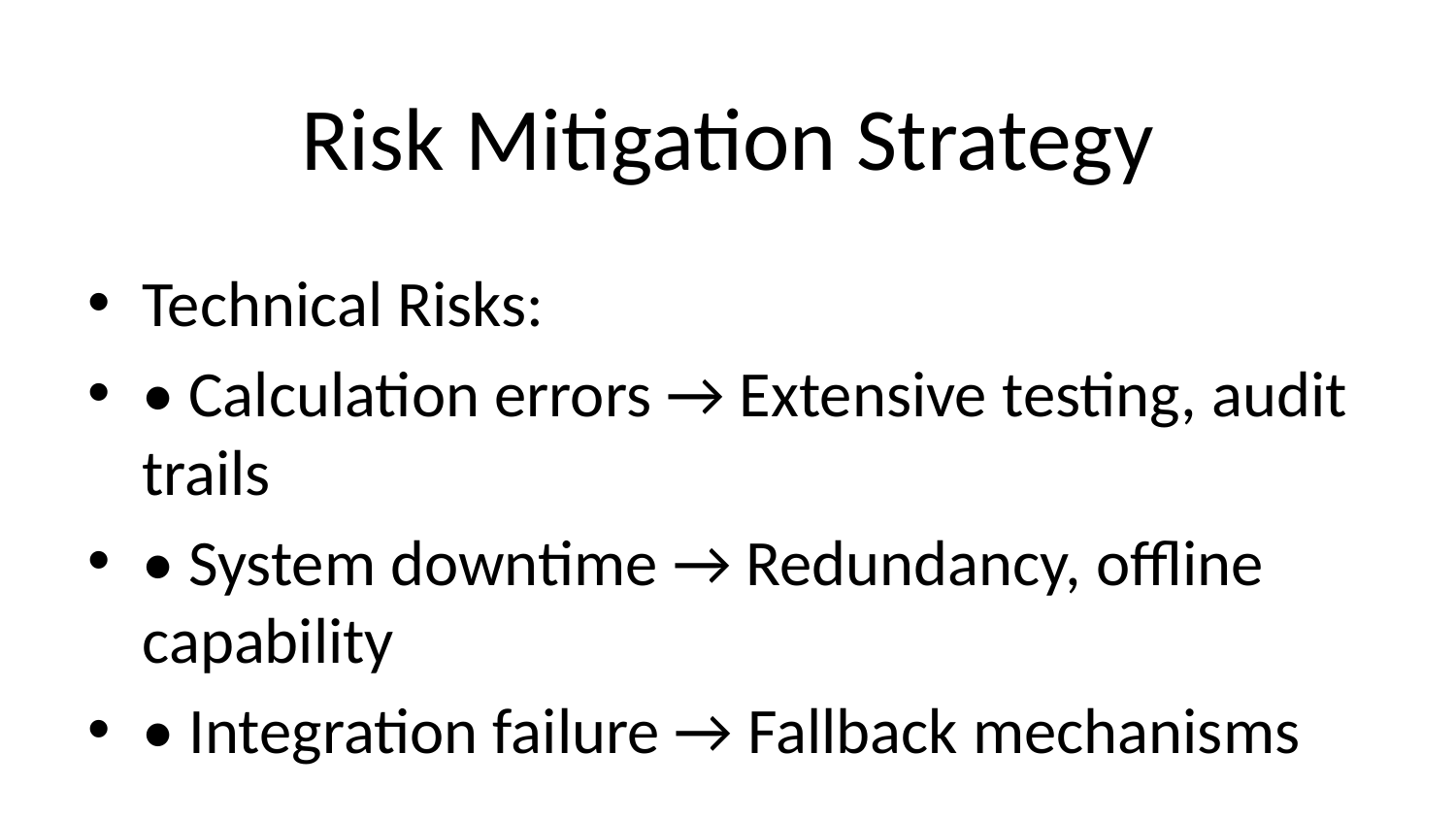

# Risk Mitigation Strategy
Technical Risks:
• Calculation errors → Extensive testing, audit trails
• System downtime → Redundancy, offline capability
• Integration failure → Fallback mechanisms

Customer Risks:
• Confusion about TDS → Clear communication
• Redemption issues → Grace period, manual override
• Certificate delays → Automated generation

Compliance Risks:
• Regular audits and reconciliation
• Legal team oversight
• Government liaison established